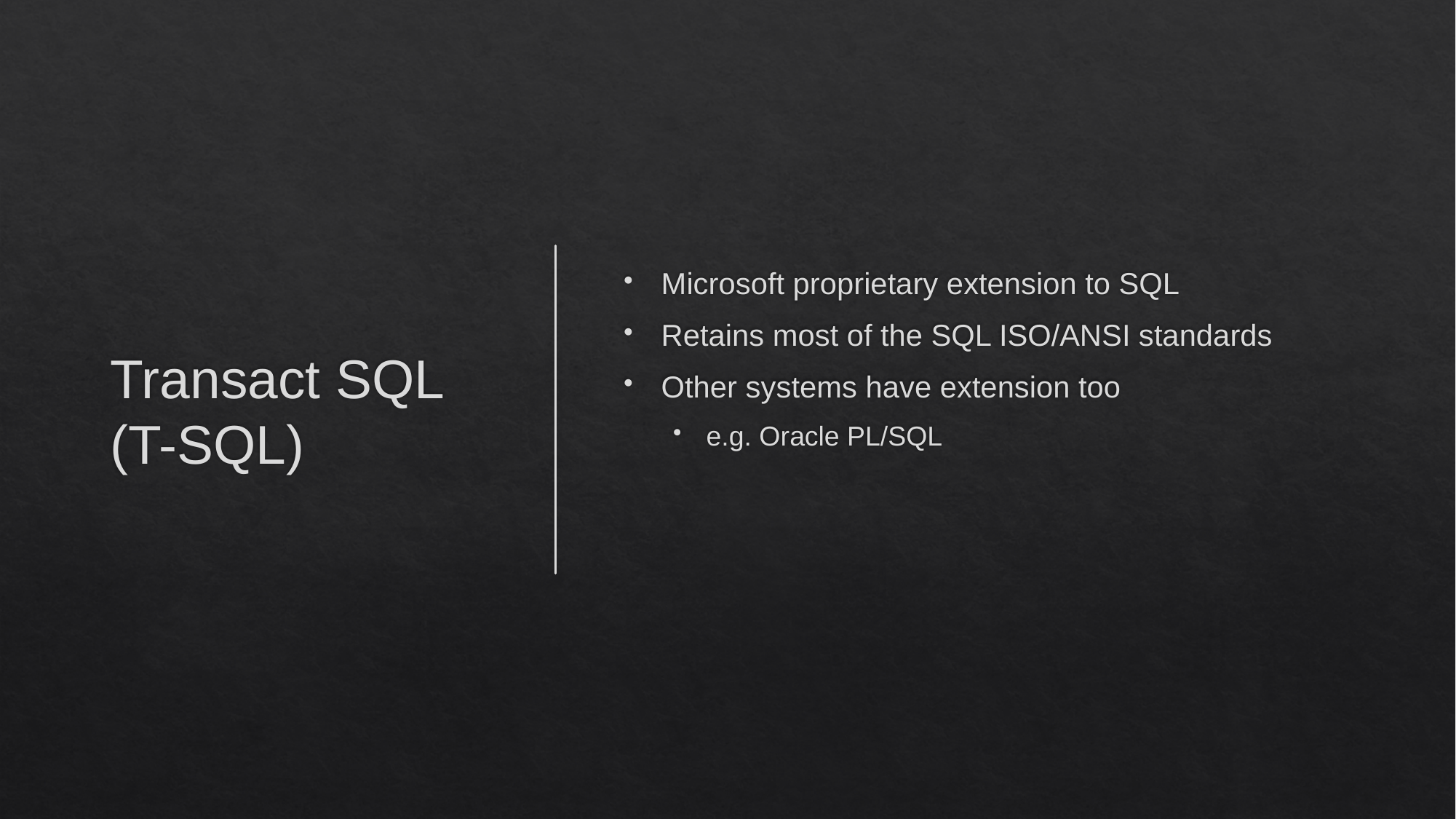

# Transact SQL (T-SQL)
Microsoft proprietary extension to SQL
Retains most of the SQL ISO/ANSI standards
Other systems have extension too
e.g. Oracle PL/SQL